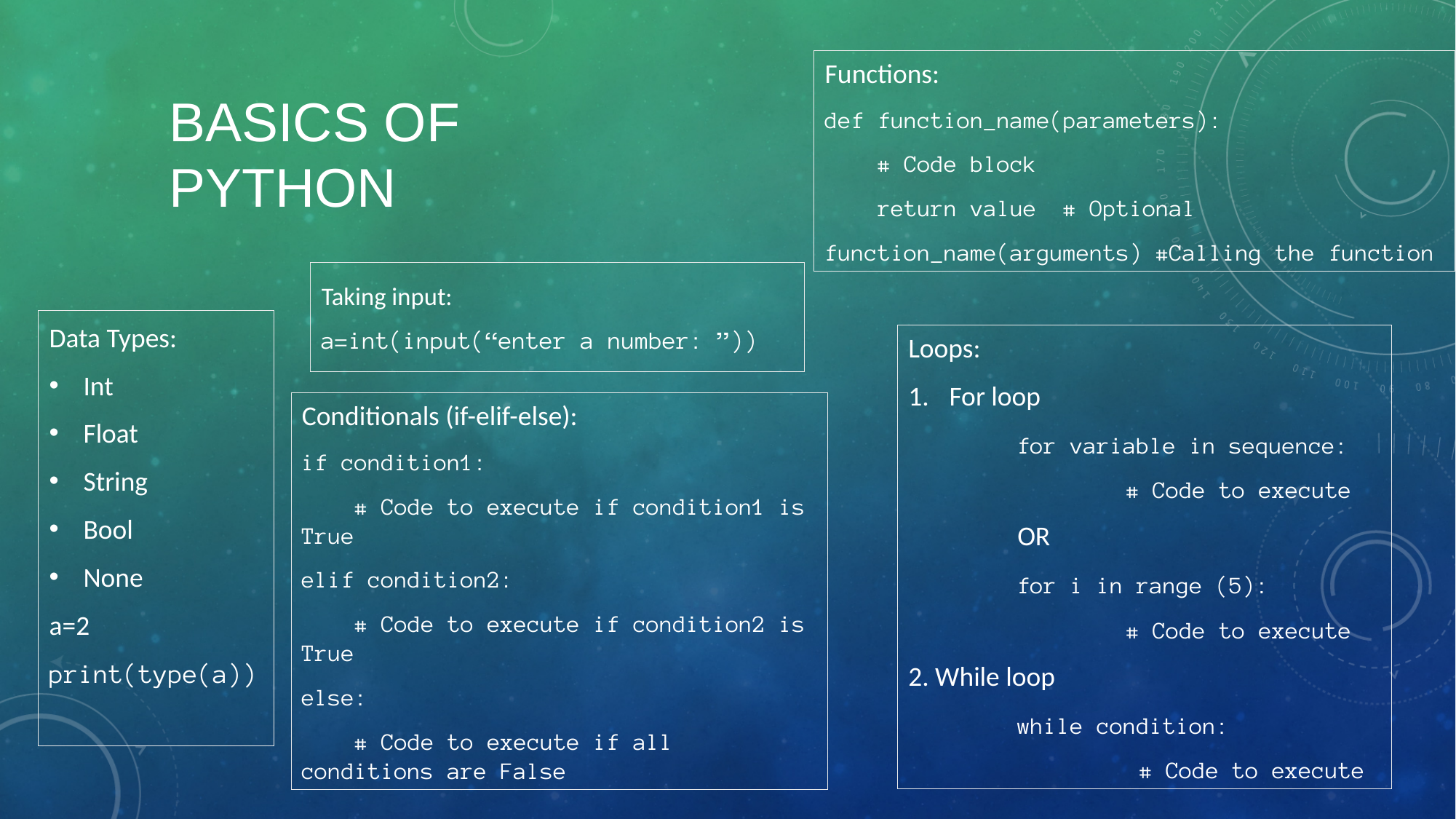

Functions:
def function_name(parameters):
    # Code block
    return value  # Optional
function_name(arguments) #Calling the function
# Basics of python
Taking input:
a=int(input(“enter a number: ”))
Data Types:
Int
Float
String
Bool
None
a=2
print(type(a))

Loops:
For loop
	for variable in sequence:
    		# Code to execute
	OR
	for i in range (5):
		# Code to execute
2. While loop
	while condition:
   		 # Code to execute
Conditionals (if-elif-else):
if condition1:
    # Code to execute if condition1 is True
elif condition2:
    # Code to execute if condition2 is True
else:
    # Code to execute if all conditions are False